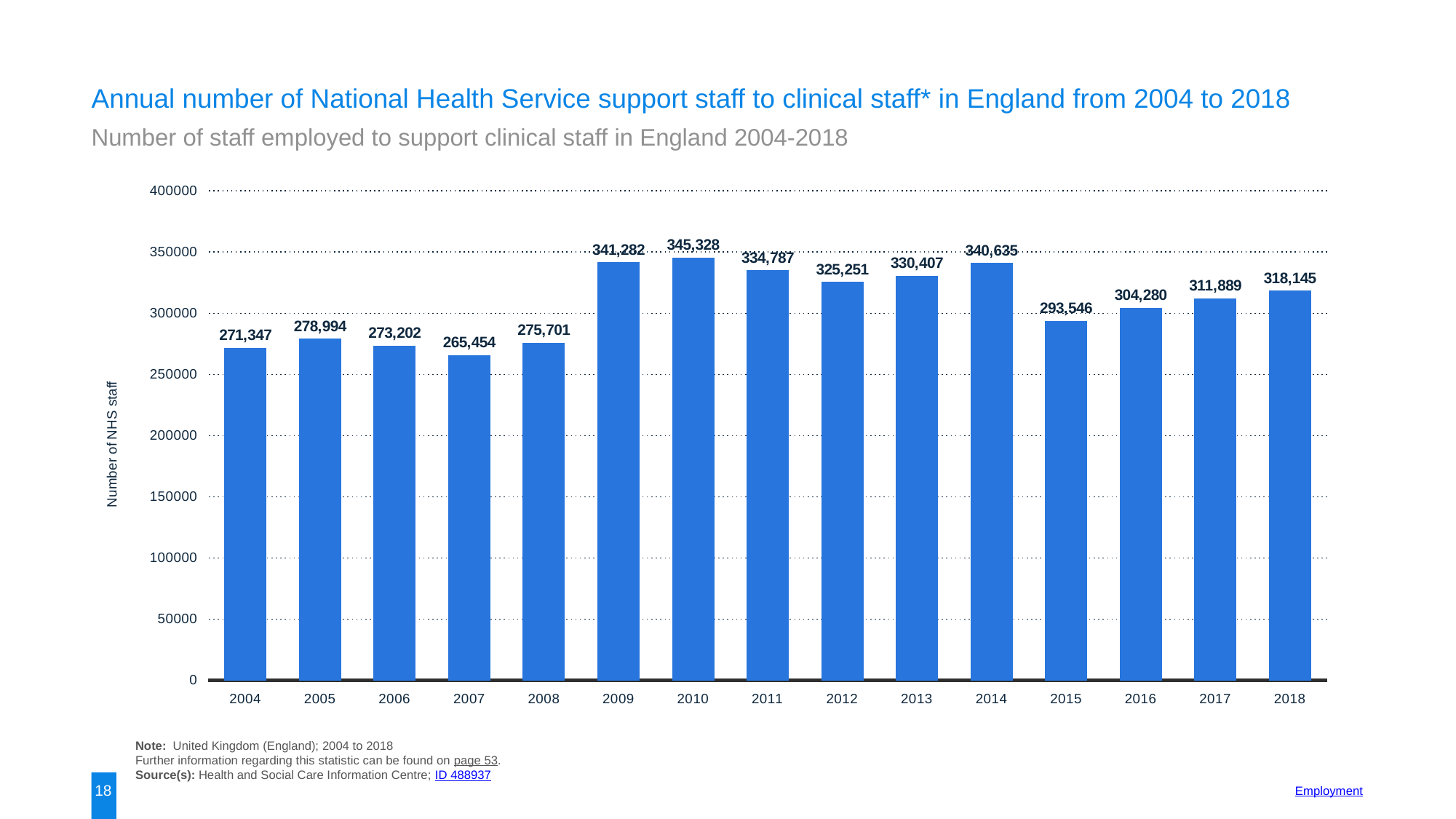

Annual number of National Health Service support staff to clinical staff* in England from 2004 to 2018
Number of staff employed to support clinical staff in England 2004-2018

### Chart:

| Category | data |
|---|---|
| 2004 | 271347.0 |
| 2005 | 278994.0 |
| 2006 | 273202.0 |
| 2007 | 265454.0 |
| 2008 | 275701.0 |
| 2009 | 341282.0 |
| 2010 | 345328.0 |
| 2011 | 334787.0 |
| 2012 | 325251.0 |
| 2013 | 330407.0 |
| 2014 | 340635.0 |
| 2015 | 293546.0 |
| 2016 | 304280.0 |
| 2017 | 311889.0 |
| 2018 | 318145.0 |
Note:  United Kingdom (England); 2004 to 2018
Further information regarding this statistic can be found on page 53.
Source(s): Health and Social Care Information Centre; ID 488937

18
Employment